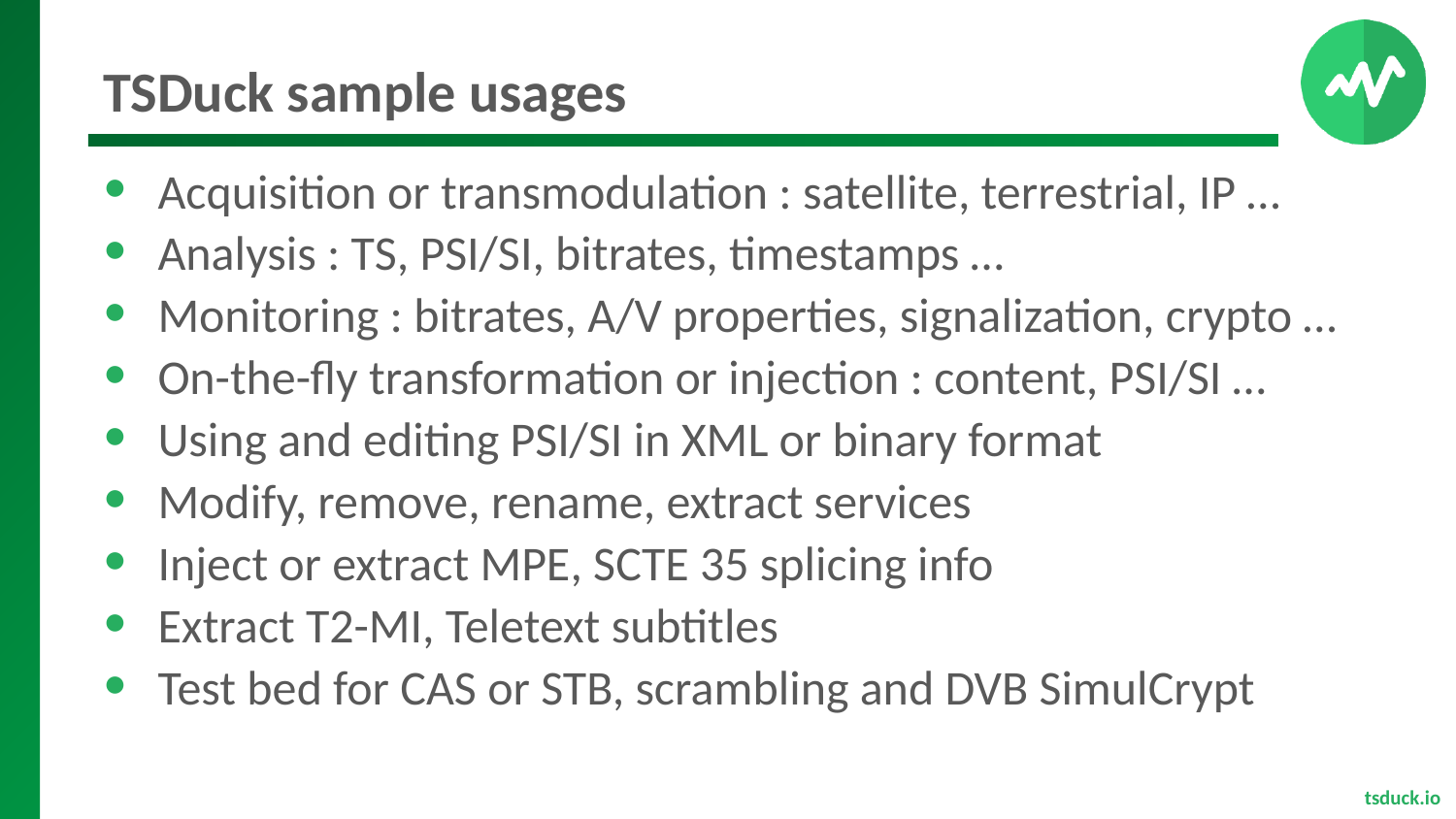

# TSDuck sample usages
Acquisition or transmodulation : satellite, terrestrial, IP …
Analysis : TS, PSI/SI, bitrates, timestamps …
Monitoring : bitrates, A/V properties, signalization, crypto …
On-the-fly transformation or injection : content, PSI/SI …
Using and editing PSI/SI in XML or binary format
Modify, remove, rename, extract services
Inject or extract MPE, SCTE 35 splicing info
Extract T2-MI, Teletext subtitles
Test bed for CAS or STB, scrambling and DVB SimulCrypt